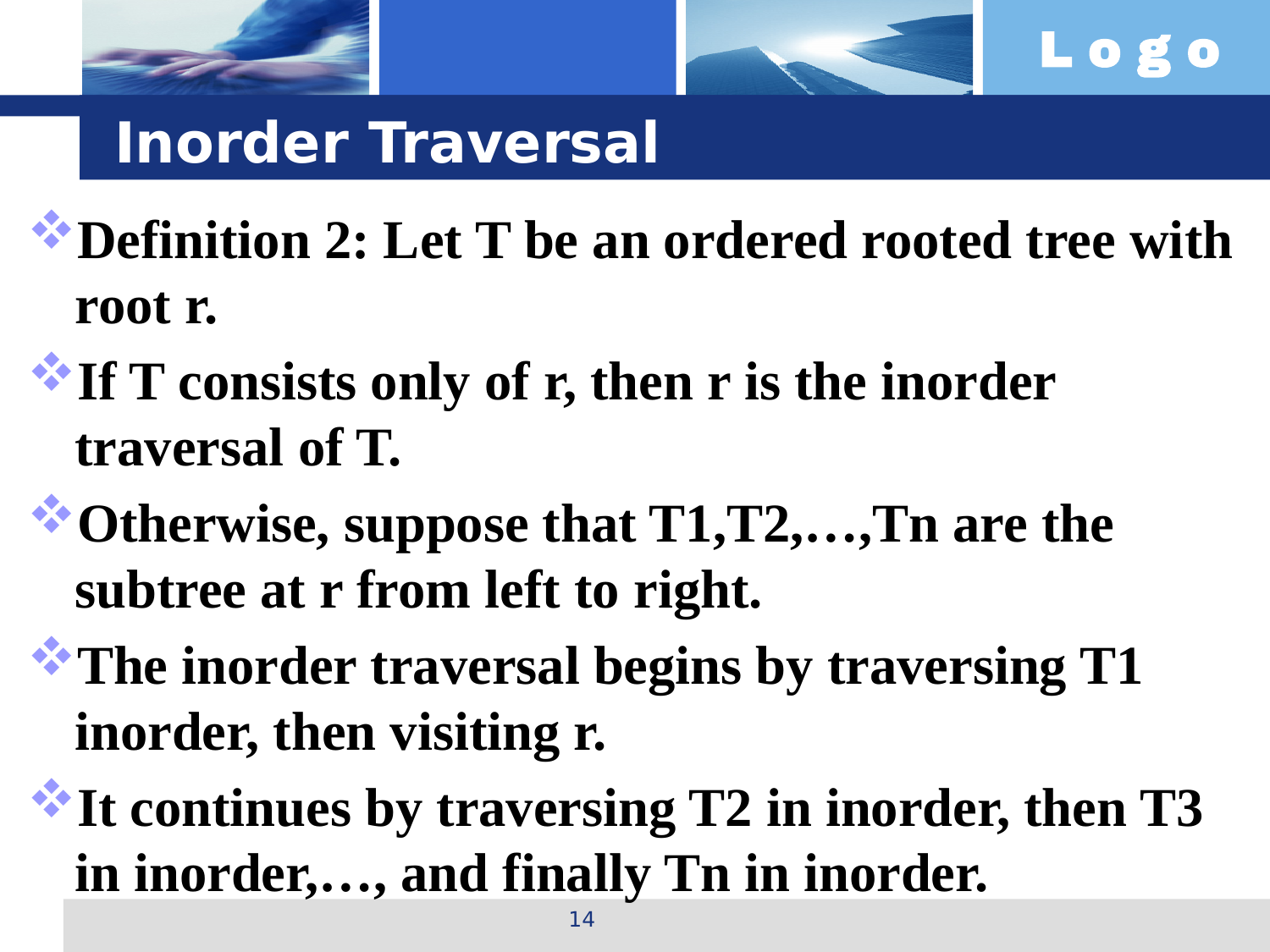

# Inorder Traversal
Definition 2: Let T be an ordered rooted tree with root r.
If T consists only of r, then r is the inorder traversal of T.
Otherwise, suppose that T1,T2,…,Tn are the subtree at r from left to right.
The inorder traversal begins by traversing T1 inorder, then visiting r.
It continues by traversing T2 in inorder, then T3 in inorder,…, and finally Tn in inorder.
14